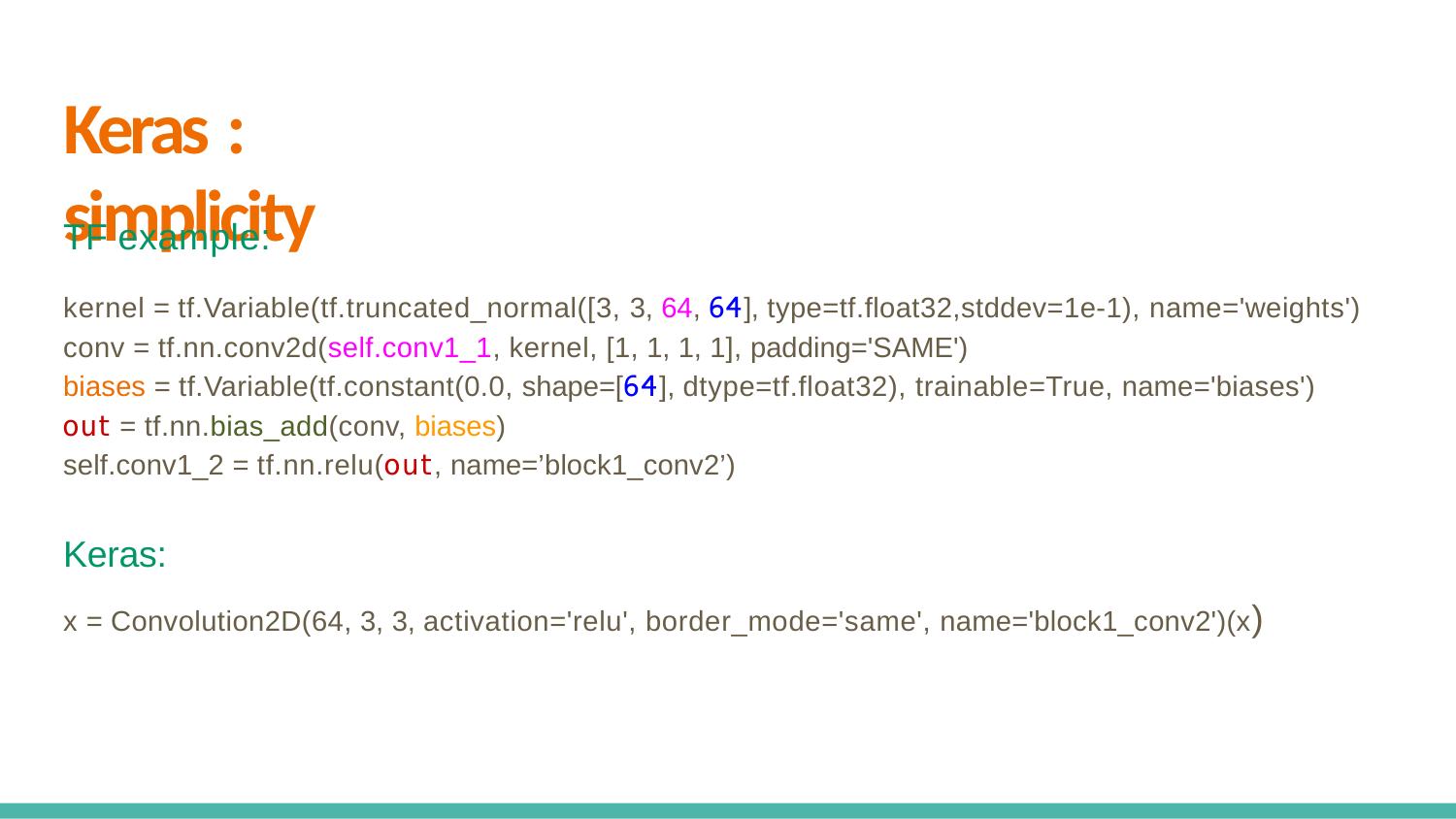

# Keras : simplicity
TF example:
kernel = tf.Variable(tf.truncated_normal([3, 3, 64, 64], type=tf.float32,stddev=1e-1), name='weights')
conv = tf.nn.conv2d(self.conv1_1, kernel, [1, 1, 1, 1], padding='SAME')
biases = tf.Variable(tf.constant(0.0, shape=[64], dtype=tf.float32), trainable=True, name='biases')
out = tf.nn.bias_add(conv, biases)
self.conv1_2 = tf.nn.relu(out, name=’block1_conv2’)

Keras:
x = Convolution2D(64, 3, 3, activation='relu', border_mode='same', name='block1_conv2')(x)